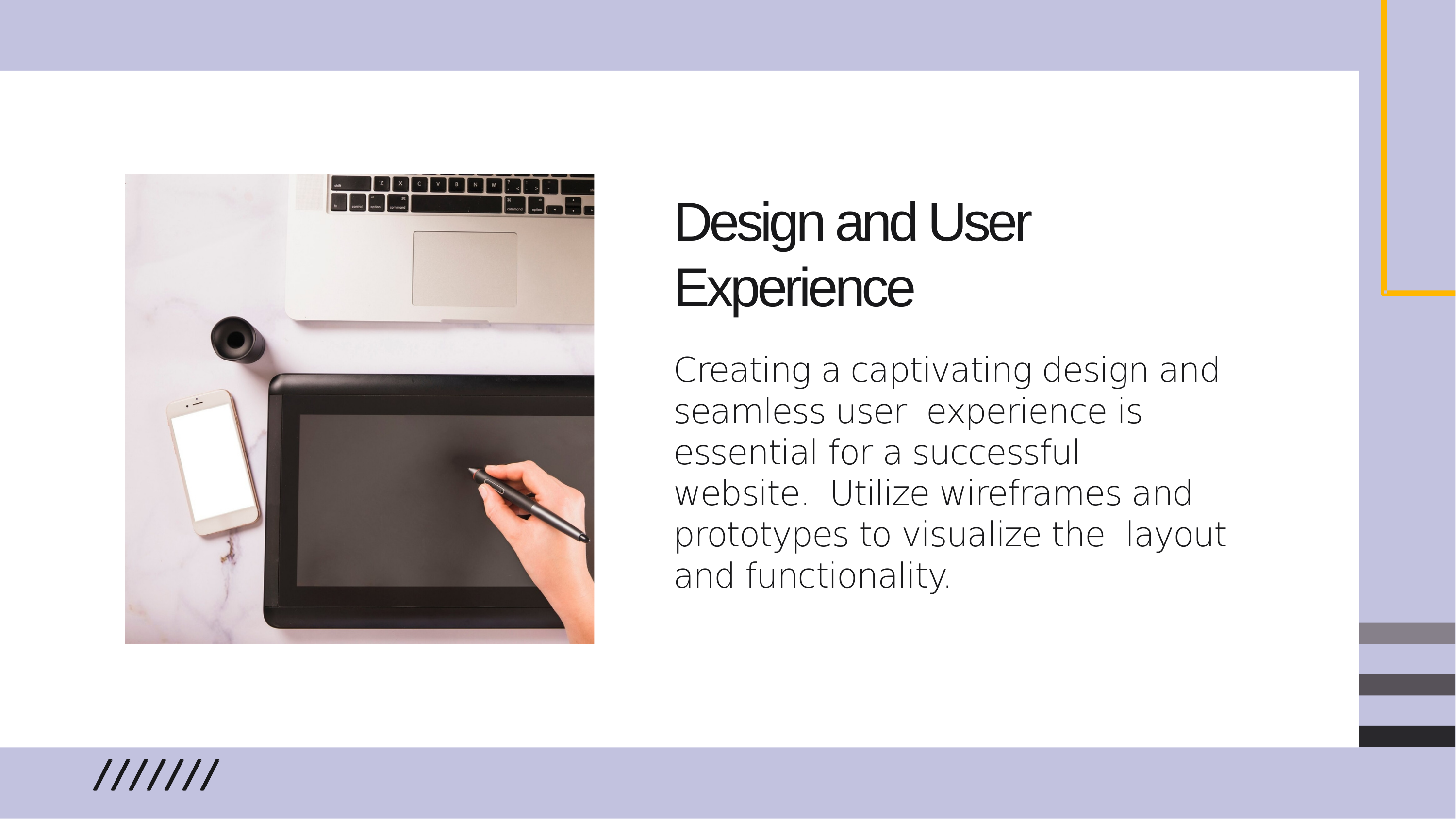

Design and User Experience
Creating a captivating design and seamless user  experience is essential for a successful website.  Utilize wireframes and prototypes to visualize the  layout and functionality.